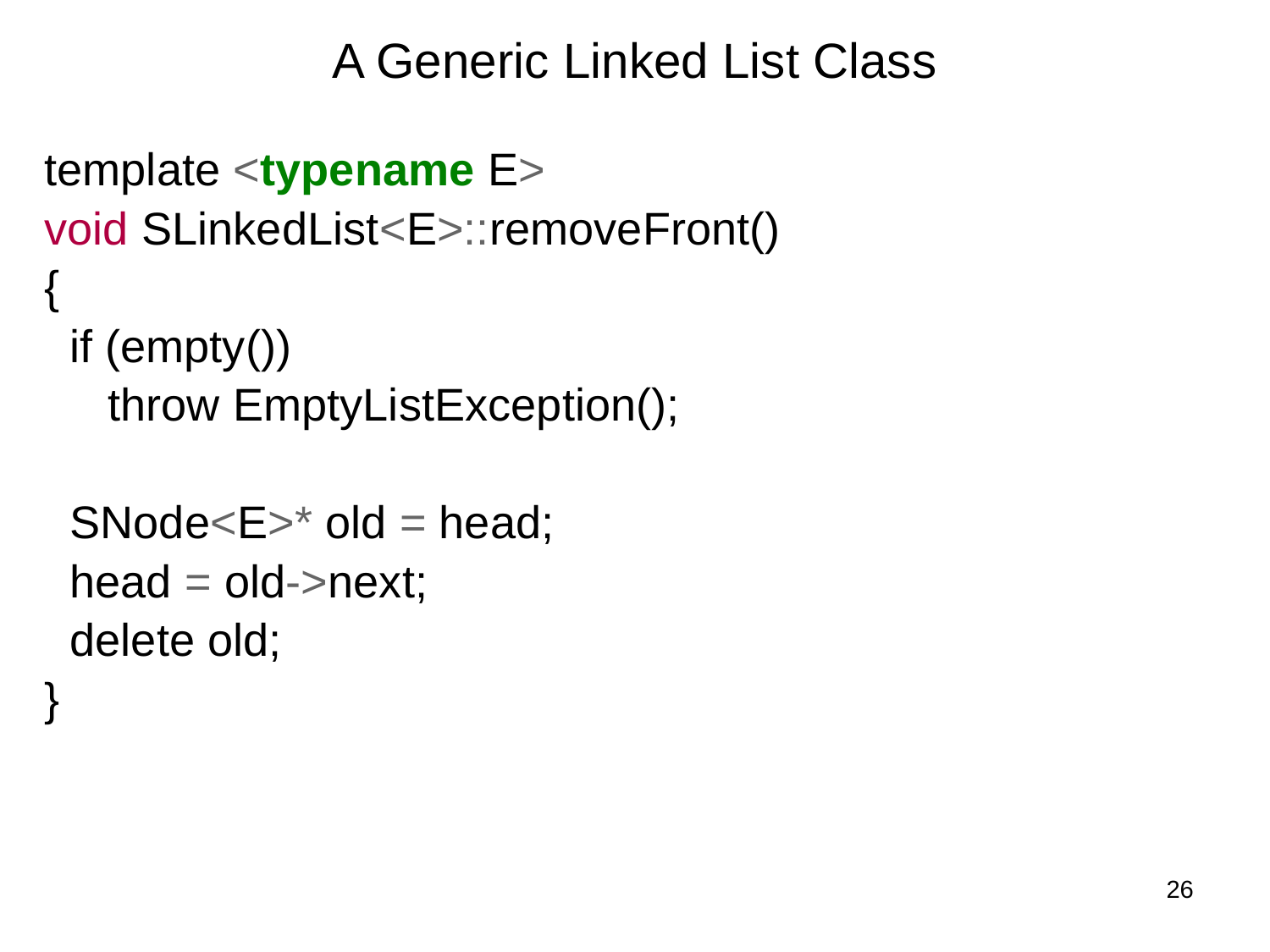

# A Generic Linked List Class
template <typename E>
void SLinkedList<E>::removeFront()
{
  if (empty())
     throw EmptyListException();

  SNode<E>* old = head;
  head = old->next;
  delete old;
}

26